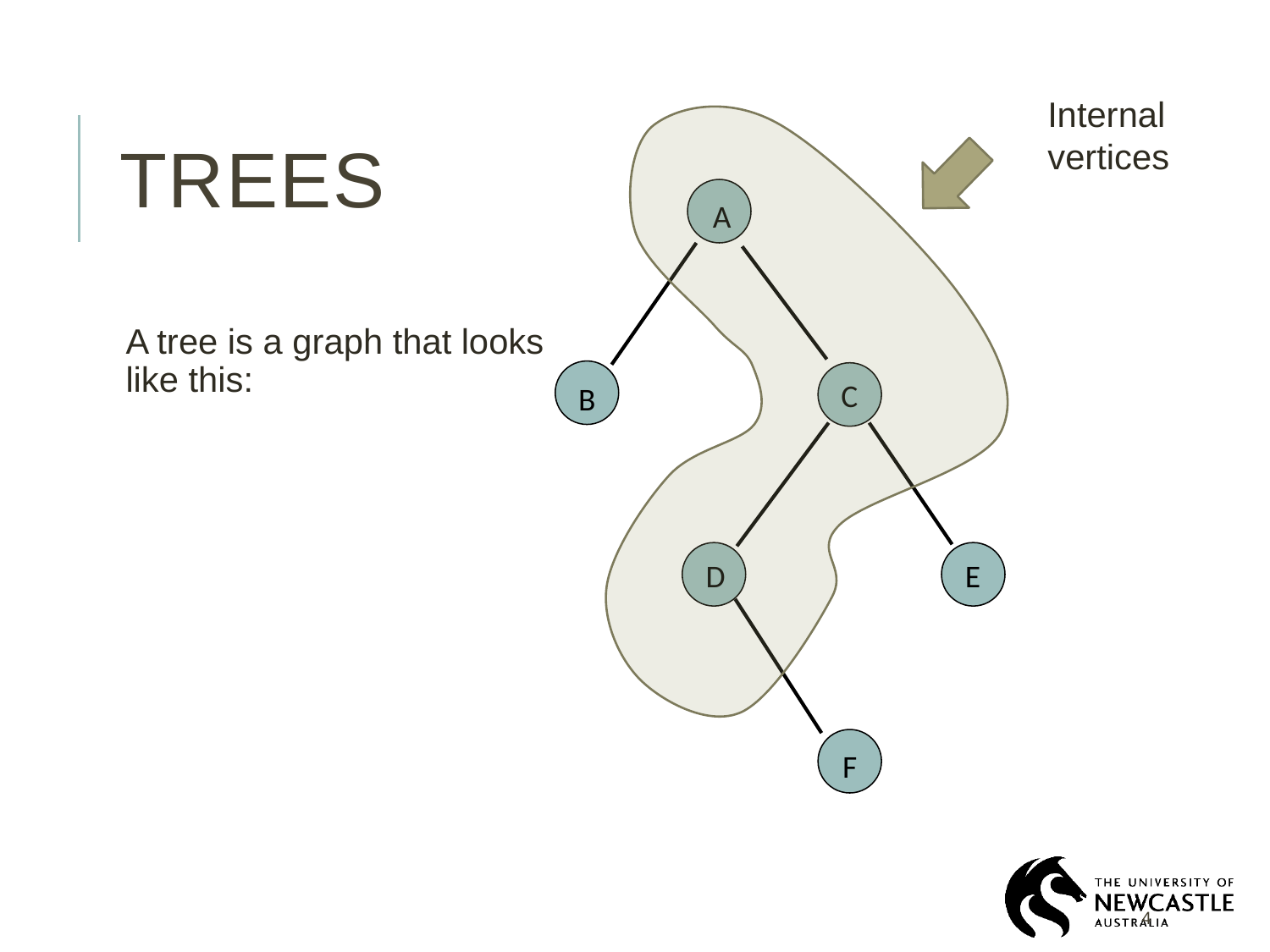

# Trees
Internal vertices

A

C
B

D
E

F
A tree is a graph that looks like this:
4